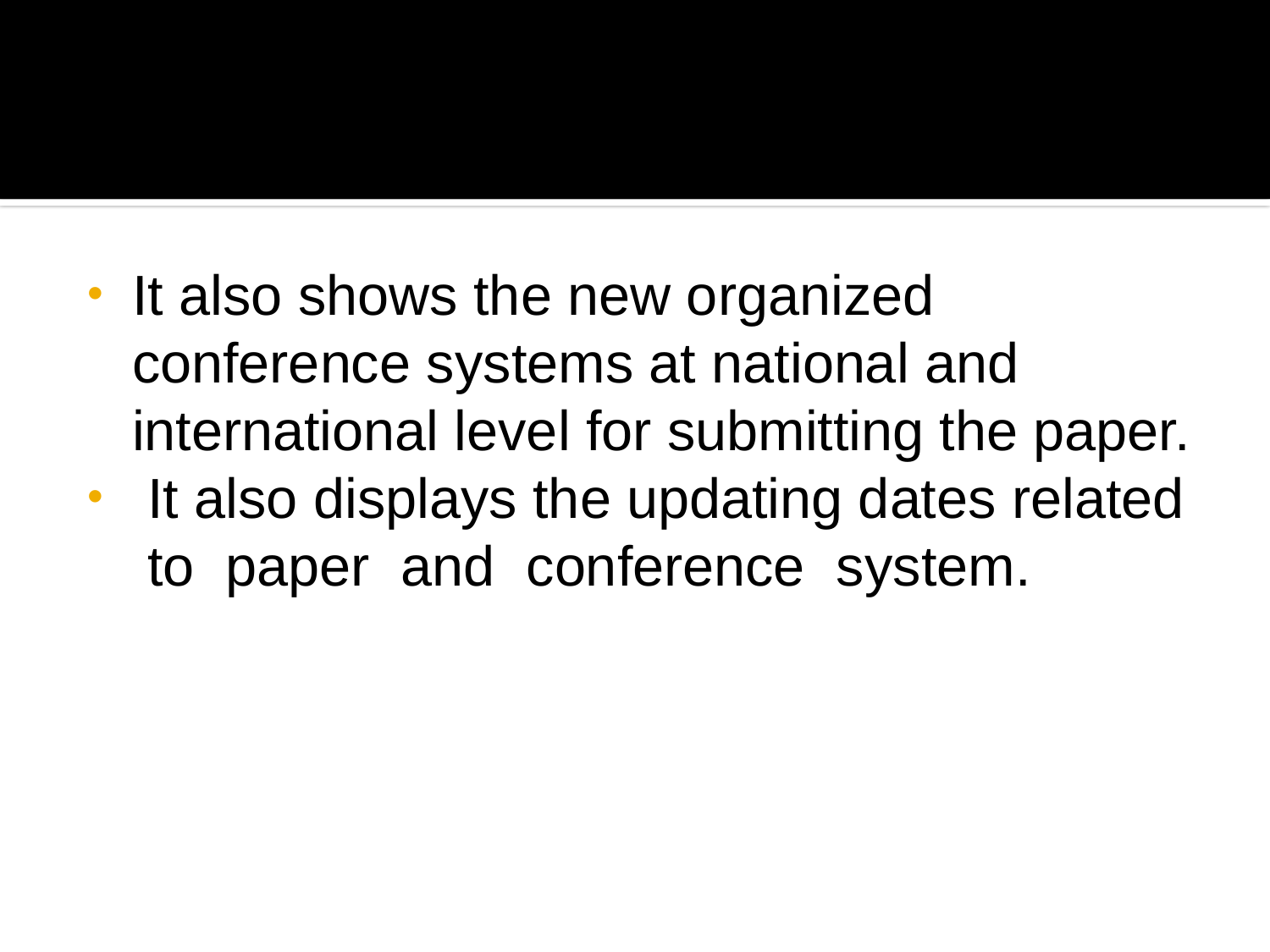

#
It also shows the new organized conference systems at national and international level for submitting the paper.
 It also displays the updating dates related  to  paper  and  conference  system.